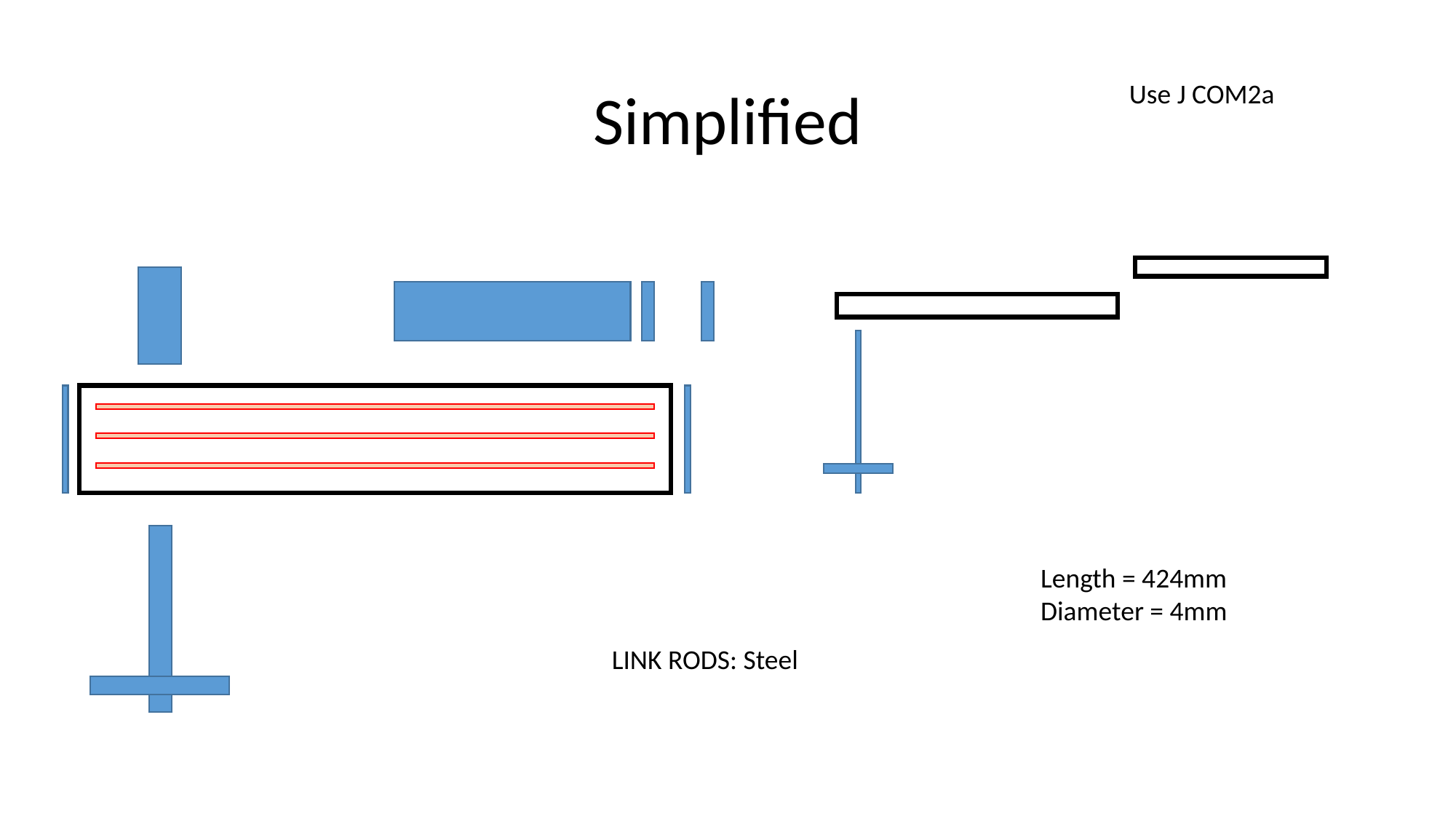

# Simplified
Use J COM2a

Length = 424mm
Diameter = 4mm
LINK RODS: Steel